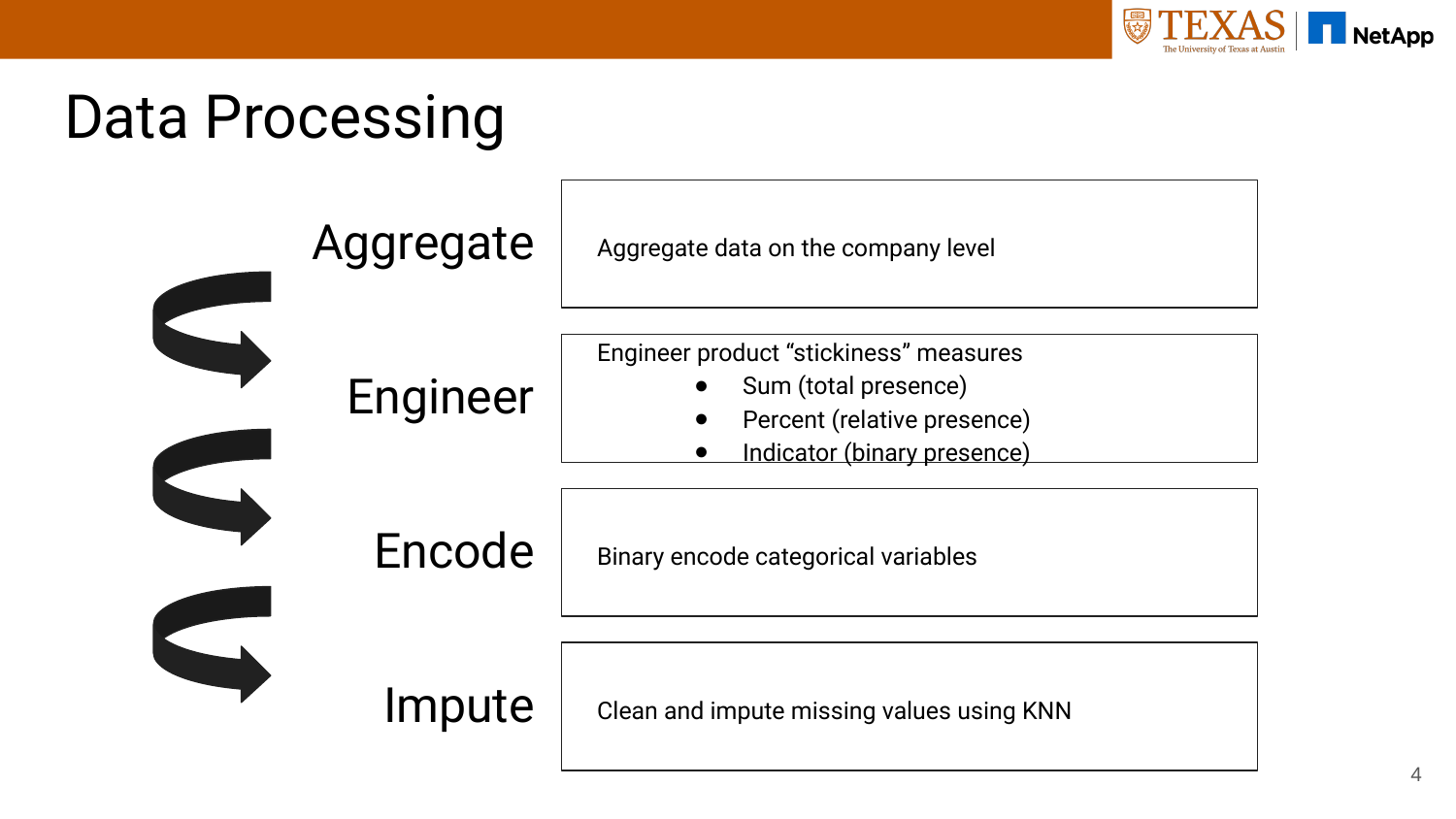

# Data Processing

Aggregate
Aggregate data on the company level

Engineer
Engineer product “stickiness” measures
Sum (total presence)
Percent (relative presence)
Indicator (binary presence)

Encode
Binary encode categorical variables

Impute
Clean and impute missing values using KNN
4